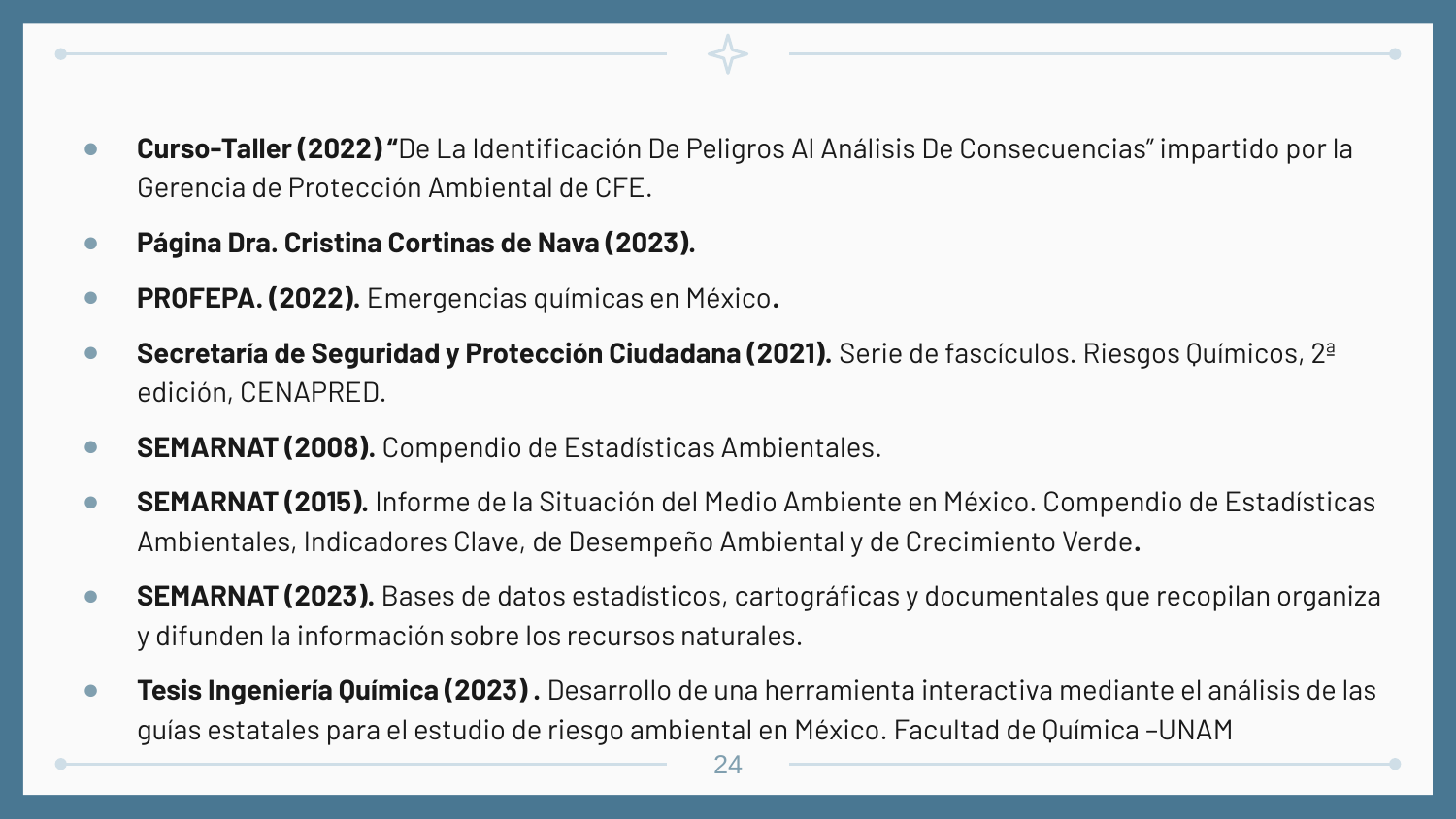

Curso-Taller (2022) “De La Identificación De Peligros Al Análisis De Consecuencias” impartido por la Gerencia de Protección Ambiental de CFE.
Página Dra. Cristina Cortinas de Nava (2023).
PROFEPA. (2022). Emergencias químicas en México.
Secretaría de Seguridad y Protección Ciudadana (2021). Serie de fascículos. Riesgos Químicos, 2ª edición, CENAPRED.
SEMARNAT (2008). Compendio de Estadísticas Ambientales.
SEMARNAT (2015). Informe de la Situación del Medio Ambiente en México. Compendio de Estadísticas Ambientales, Indicadores Clave, de Desempeño Ambiental y de Crecimiento Verde.
SEMARNAT (2023). Bases de datos estadísticos, cartográficas y documentales que recopilan organiza y difunden la información sobre los recursos naturales.
Tesis Ingeniería Química (2023) . Desarrollo de una herramienta interactiva mediante el análisis de las guías estatales para el estudio de riesgo ambiental en México. Facultad de Química –UNAM

24